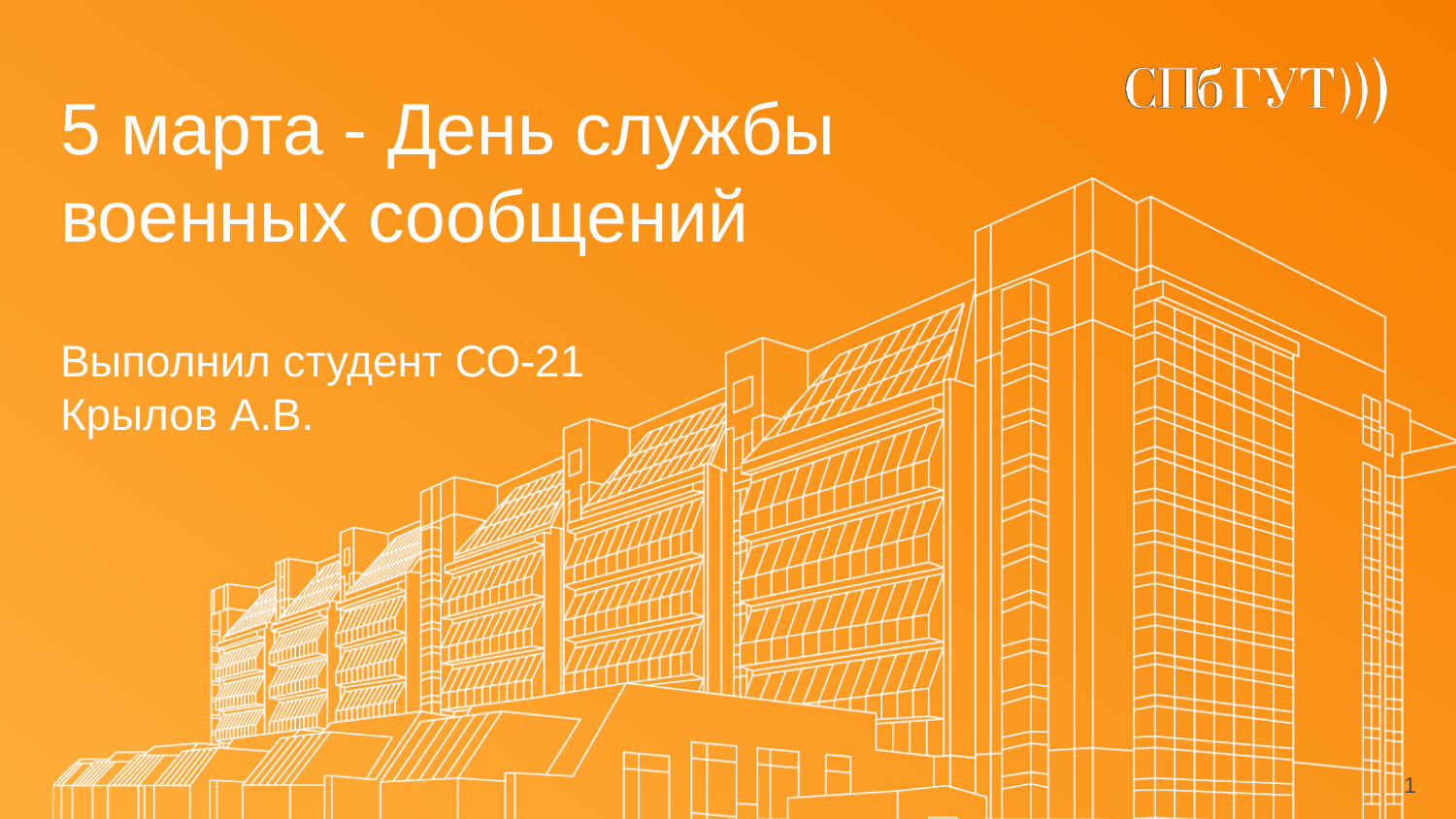

# 5 марта - День службы военных сообщений
Выполнил студент СО-21
Крылов А.В.
1